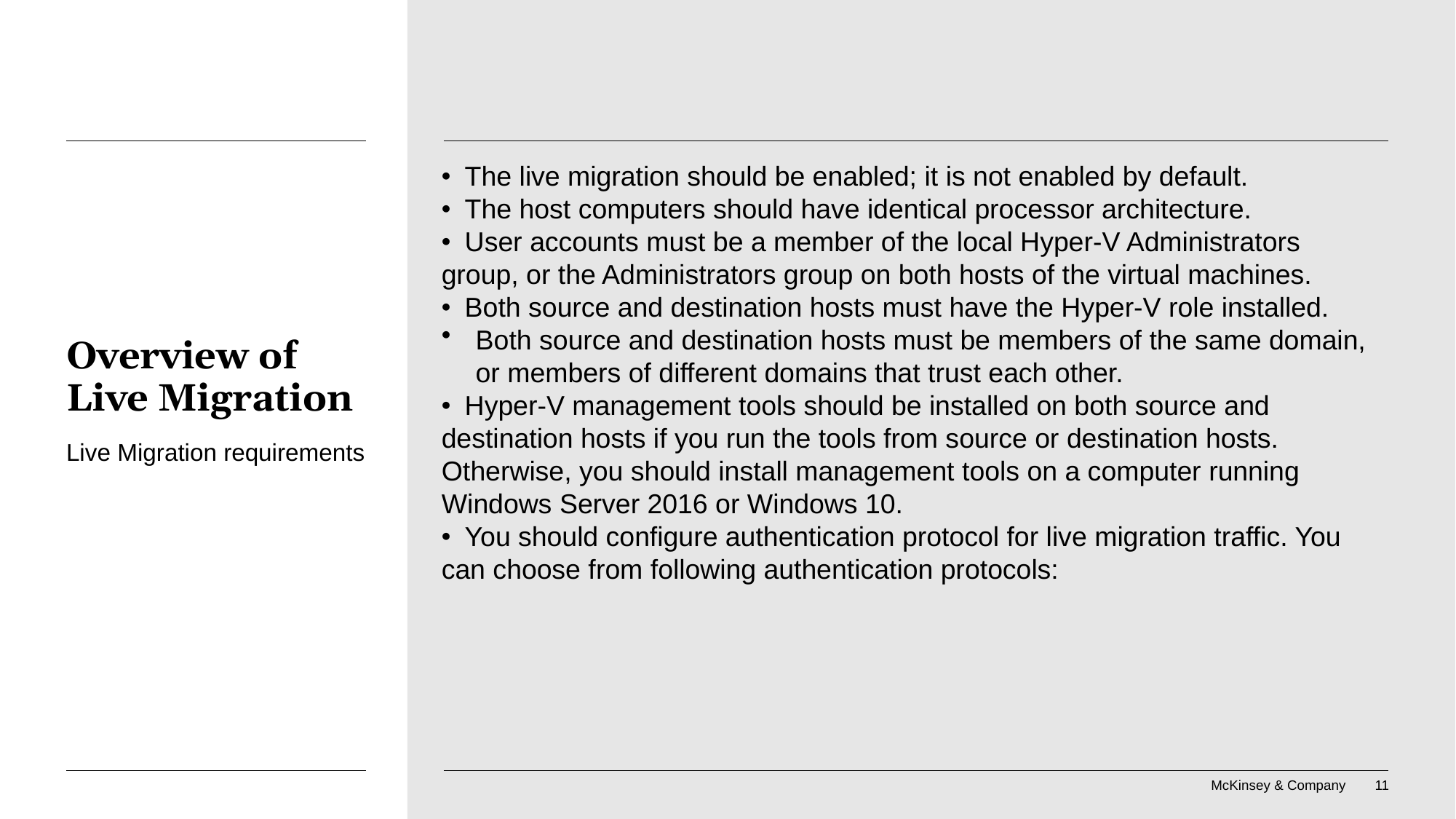

• The live migration should be enabled; it is not enabled by default.
• The host computers should have identical processor architecture.
• User accounts must be a member of the local Hyper-V Administrators group, or the Administrators group on both hosts of the virtual machines.
• Both source and destination hosts must have the Hyper-V role installed.
Both source and destination hosts must be members of the same domain, or members of different domains that trust each other.
• Hyper-V management tools should be installed on both source and destination hosts if you run the tools from source or destination hosts. Otherwise, you should install management tools on a computer running Windows Server 2016 or Windows 10.
• You should configure authentication protocol for live migration traffic. You can choose from following authentication protocols:

# Overview of Live Migration
Live Migration requirements